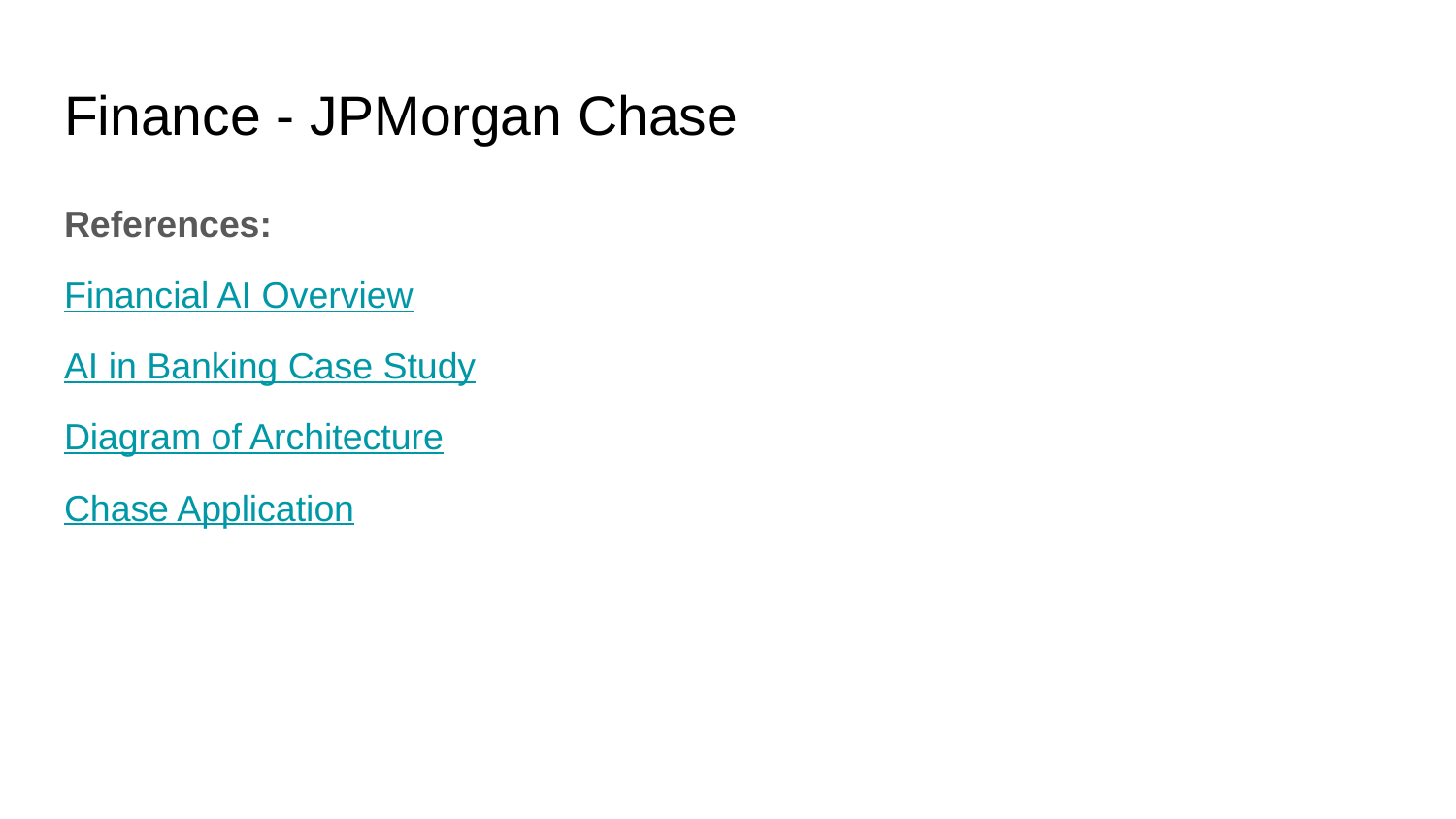

# Finance - JPMorgan Chase
References:
Financial AI Overview
AI in Banking Case Study
Diagram of Architecture
Chase Application